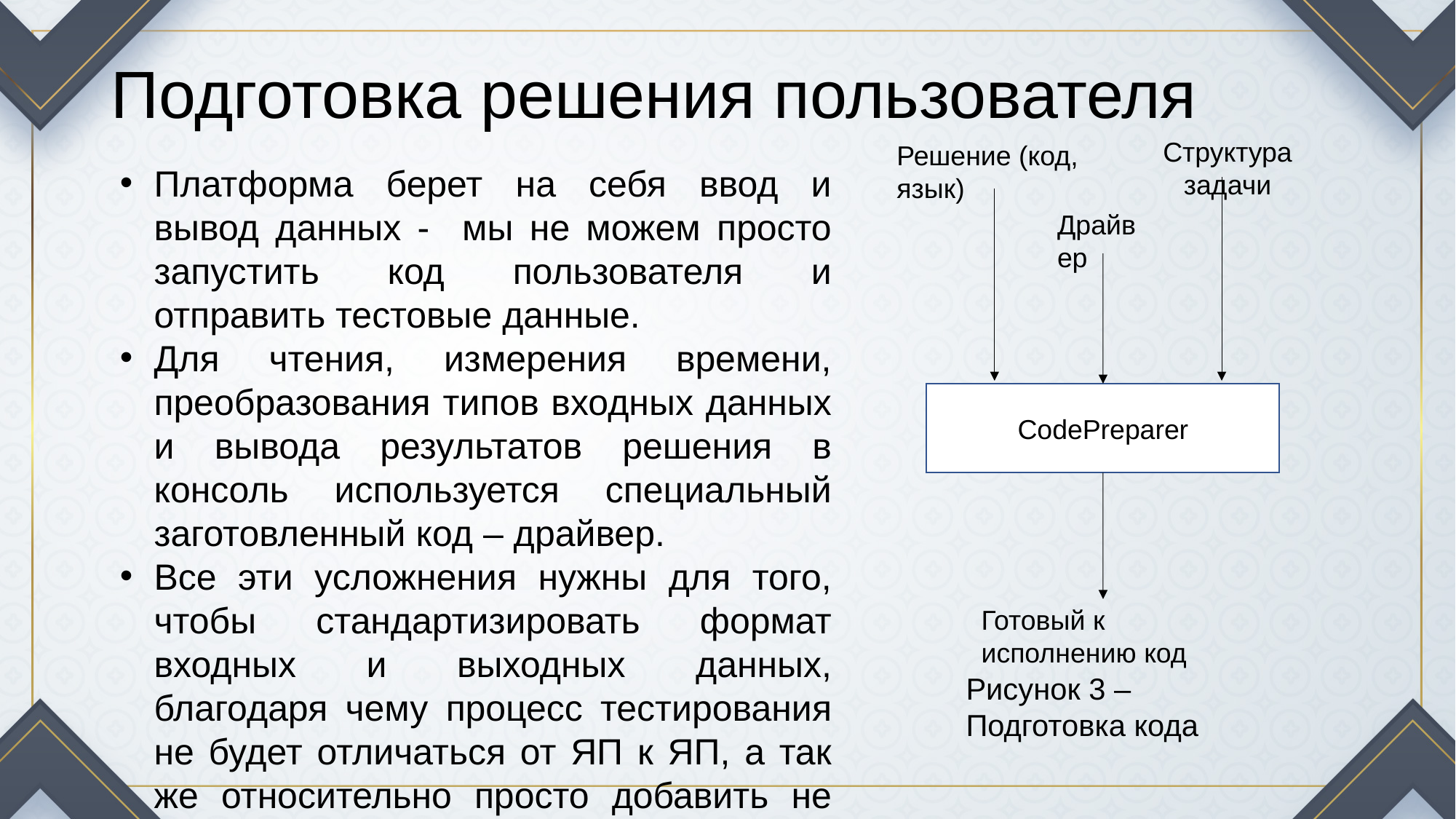

# Подготовка решения пользователя
Структура задачи
Решение (код, язык)
Платформа берет на себя ввод и вывод данных -  мы не можем просто запустить код пользователя и отправить тестовые данные.
Для чтения, измерения времени, преобразования типов входных данных и вывода результатов решения в консоль используется специальный заготовленный код – драйвер.
Все эти усложнения нужны для того, чтобы стандартизировать формат входных и выходных данных, благодаря чему процесс тестирования не будет отличаться от ЯП к ЯП, а так же относительно просто добавить не стандартный тип.
Драйвер
CodePreparer
Готовый к исполнению код
Рисунок 3 – Подготовка кода